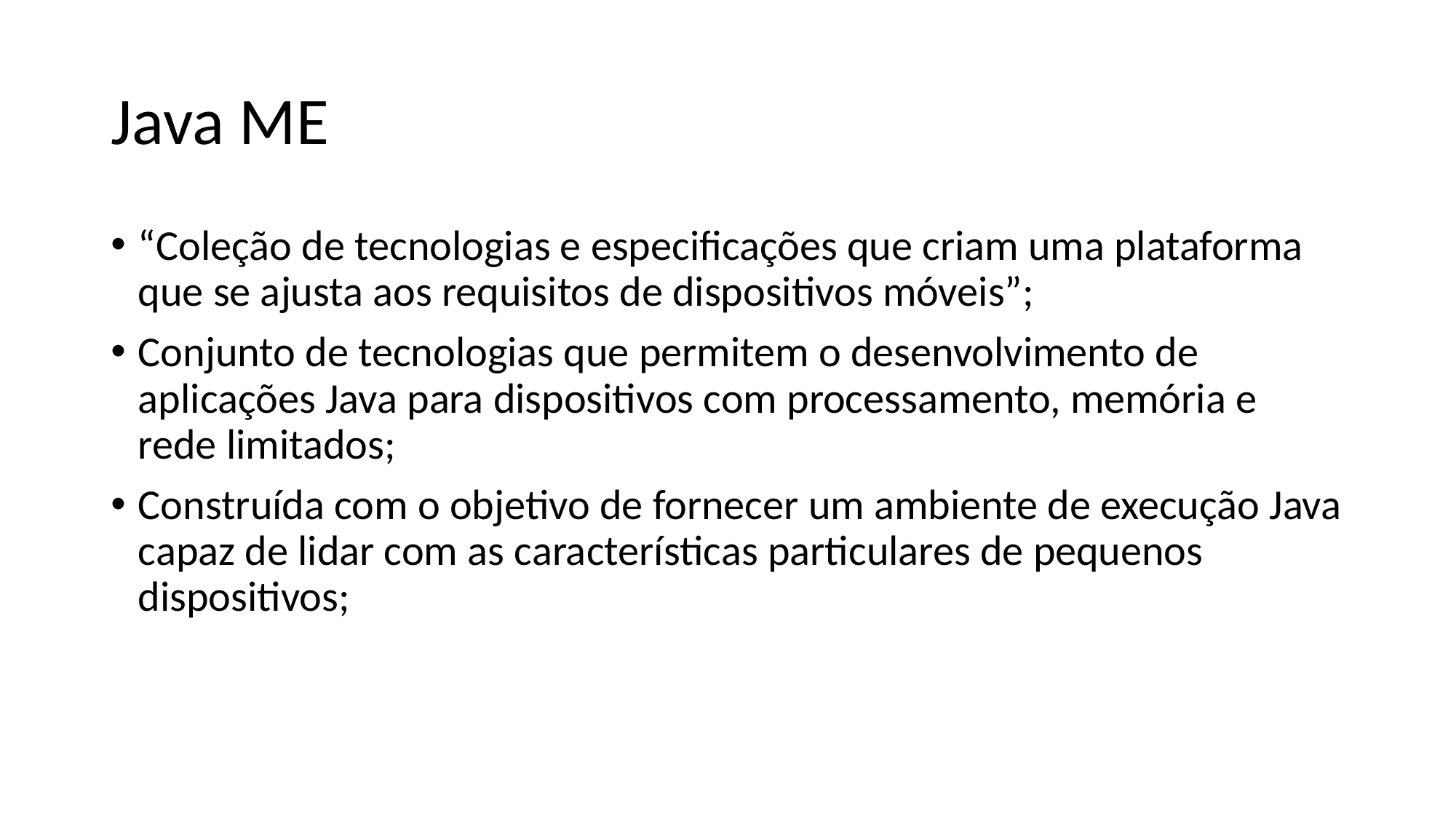

# Java ME
“Coleção de tecnologias e especificações que criam uma plataforma que se ajusta aos requisitos de dispositivos móveis”;
Conjunto de tecnologias que permitem o desenvolvimento de aplicações Java para dispositivos com processamento, memória e rede limitados;
Construída com o objetivo de fornecer um ambiente de execução Java capaz de lidar com as características particulares de pequenos dispositivos;